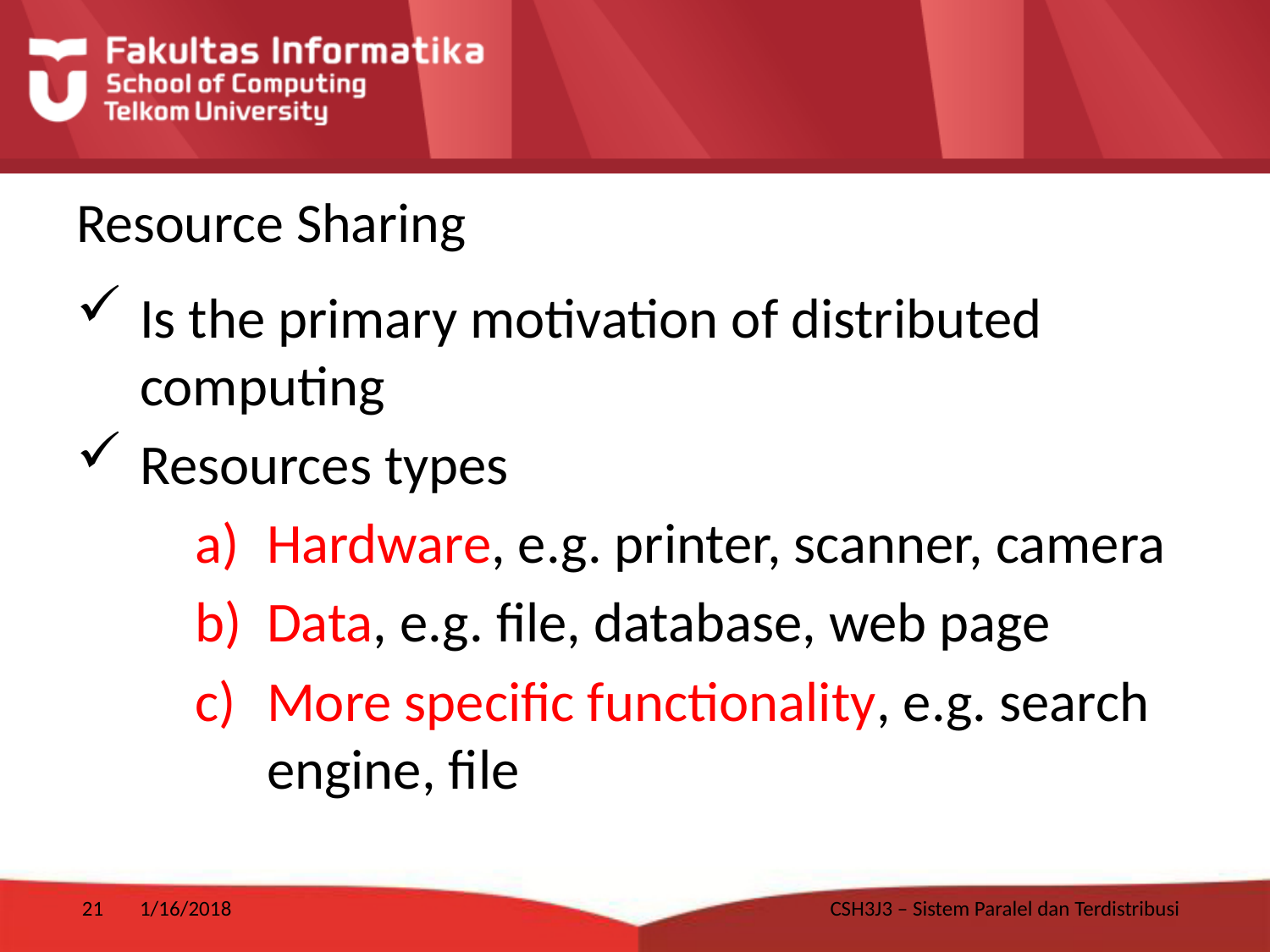

# Resource Sharing
Is the primary motivation of distributed computing
Resources types
Hardware, e.g. printer, scanner, camera
Data, e.g. file, database, web page
More specific functionality, e.g. search engine, file
21
1/16/2018
CSH3J3 – Sistem Paralel dan Terdistribusi